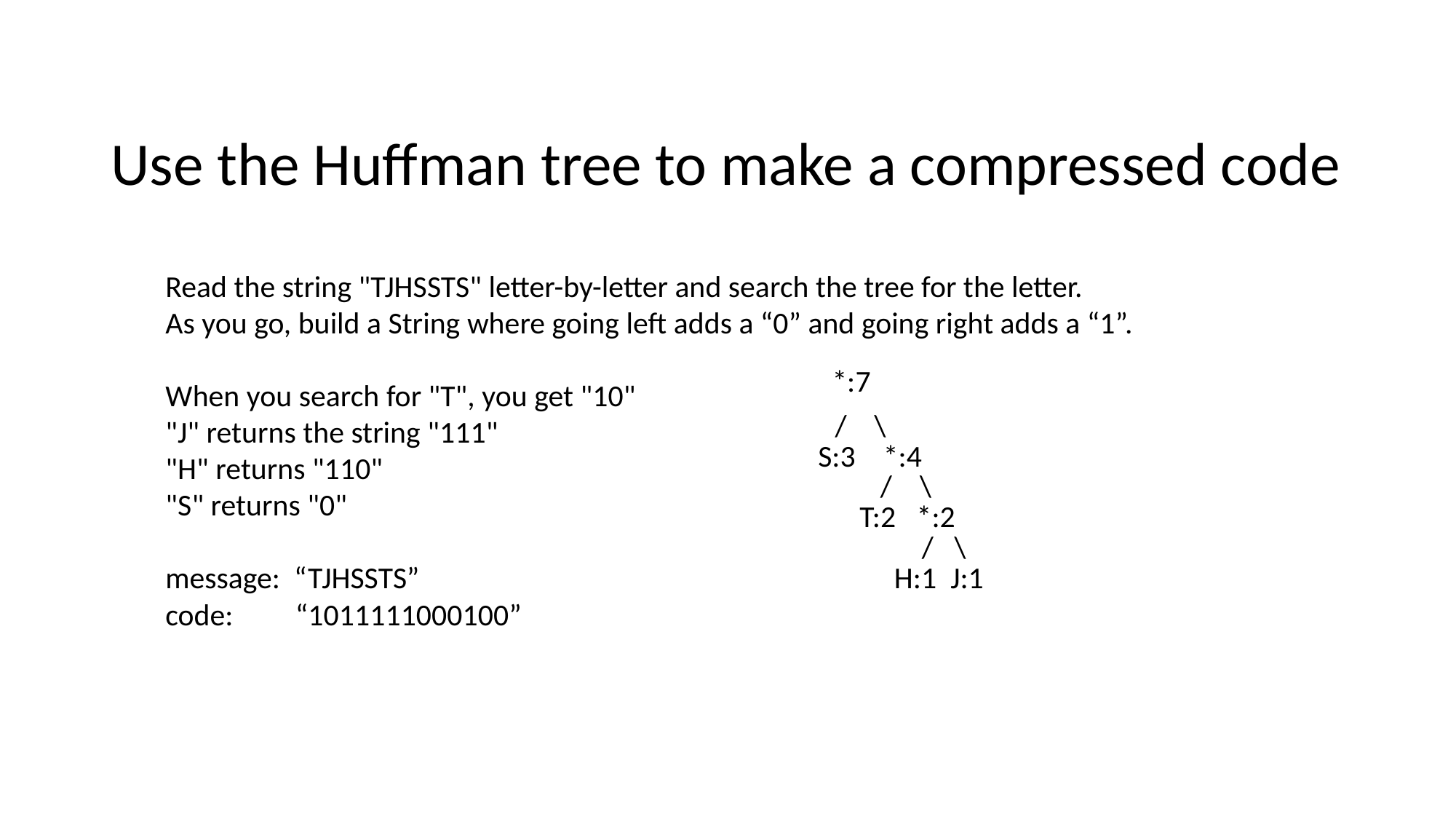

# Use the Huffman tree to make a compressed code
Read the string "TJHSSTS" letter-by-letter and search the tree for the letter.
As you go, build a String where going left adds a “0” and going right adds a “1”.

When you search for "T", you get "10"
"J" returns the string "111"
"H" returns "110"
"S" returns "0"

message:  “TJHSSTS”
code:         “1011111000100”
| \*:7 |
| --- |
| / \ S:3 \*:4 / \ T:2 \*:2 / \ H:1 J:1 |